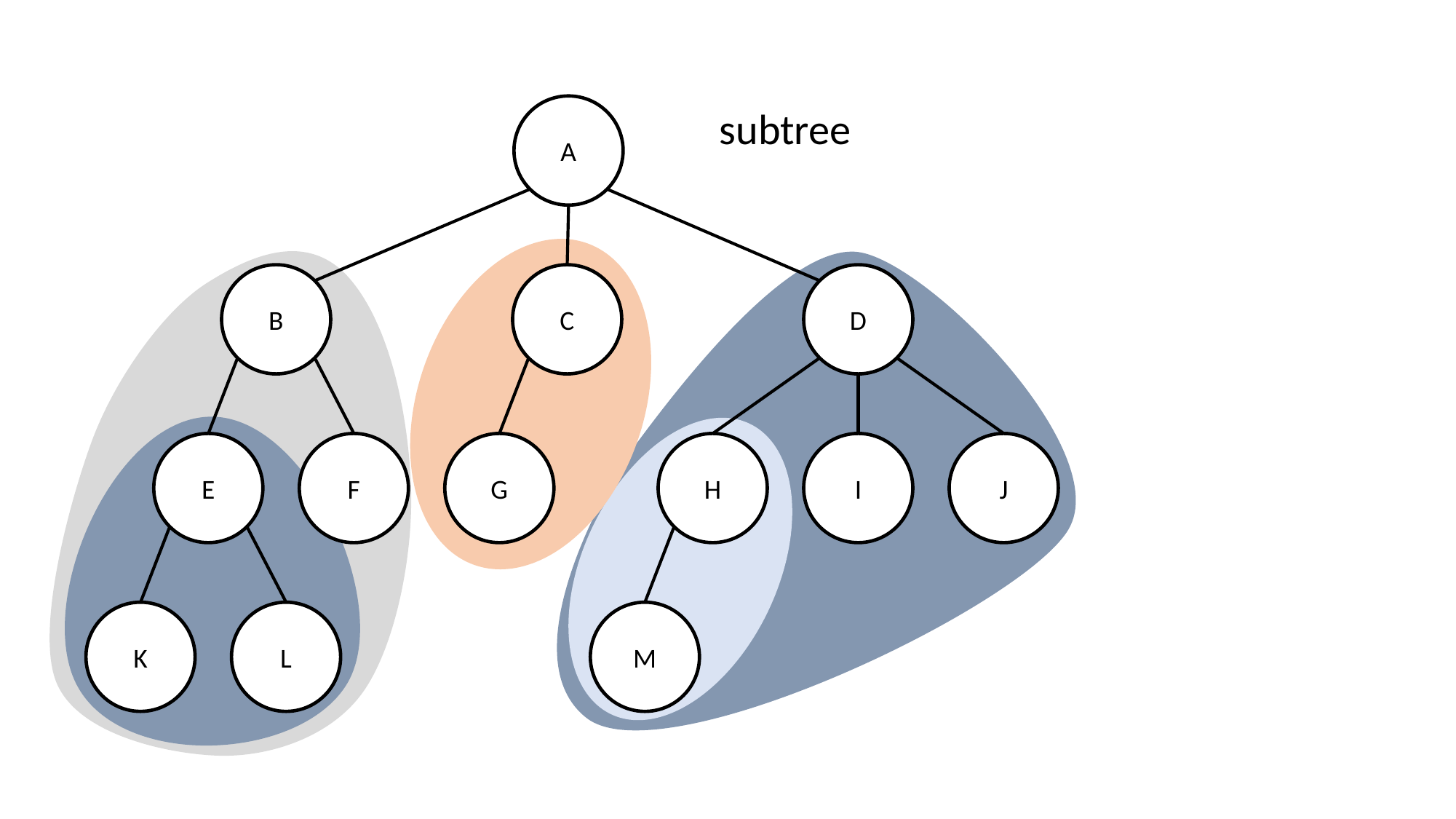

A
subtree

B
C
D

E
F
G
H
I
J
K
L
M